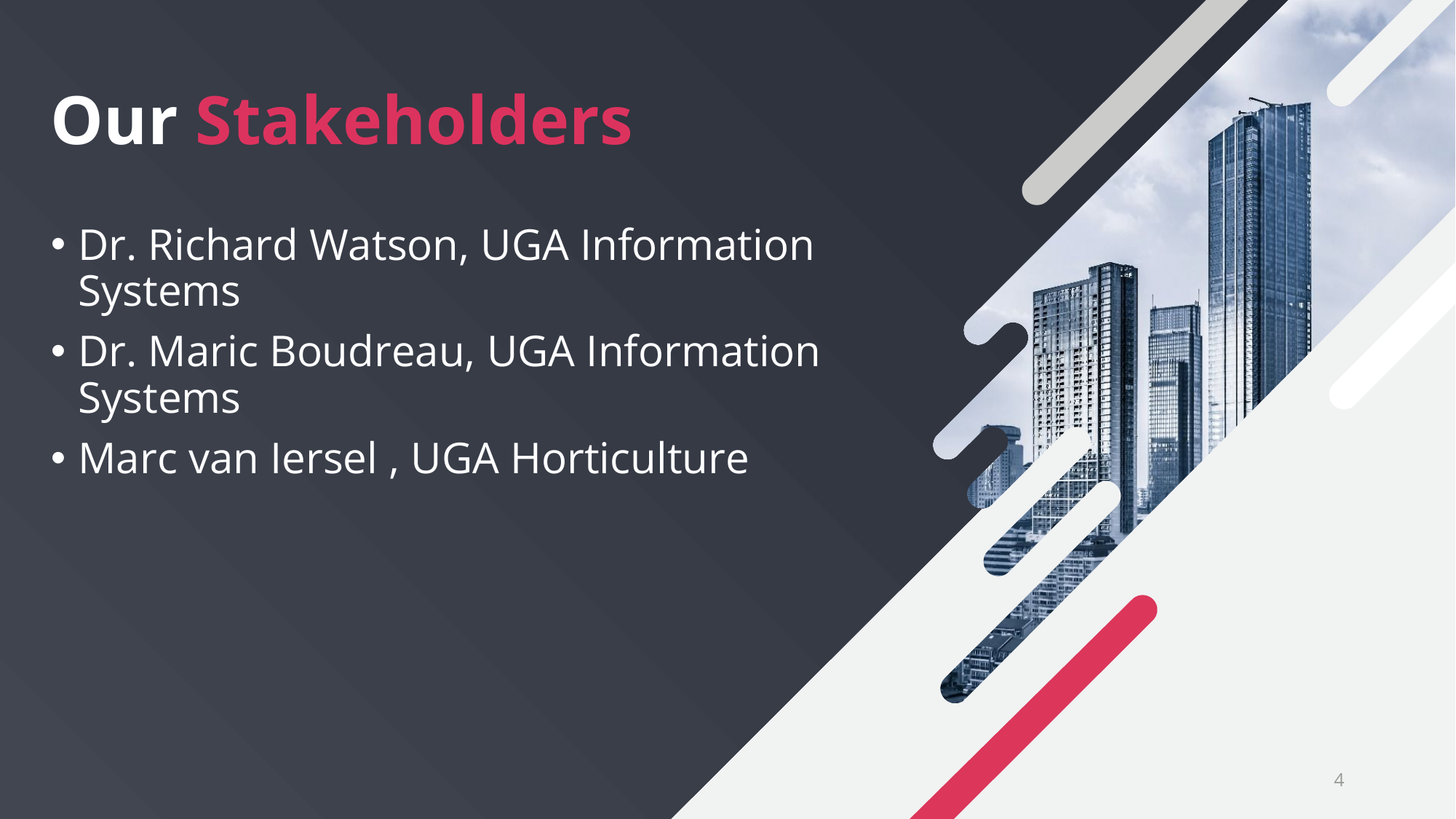

# Our Stakeholders
Dr. Richard Watson, UGA Information Systems
Dr. Maric Boudreau, UGA Information Systems
Marc van Iersel , UGA Horticulture
4